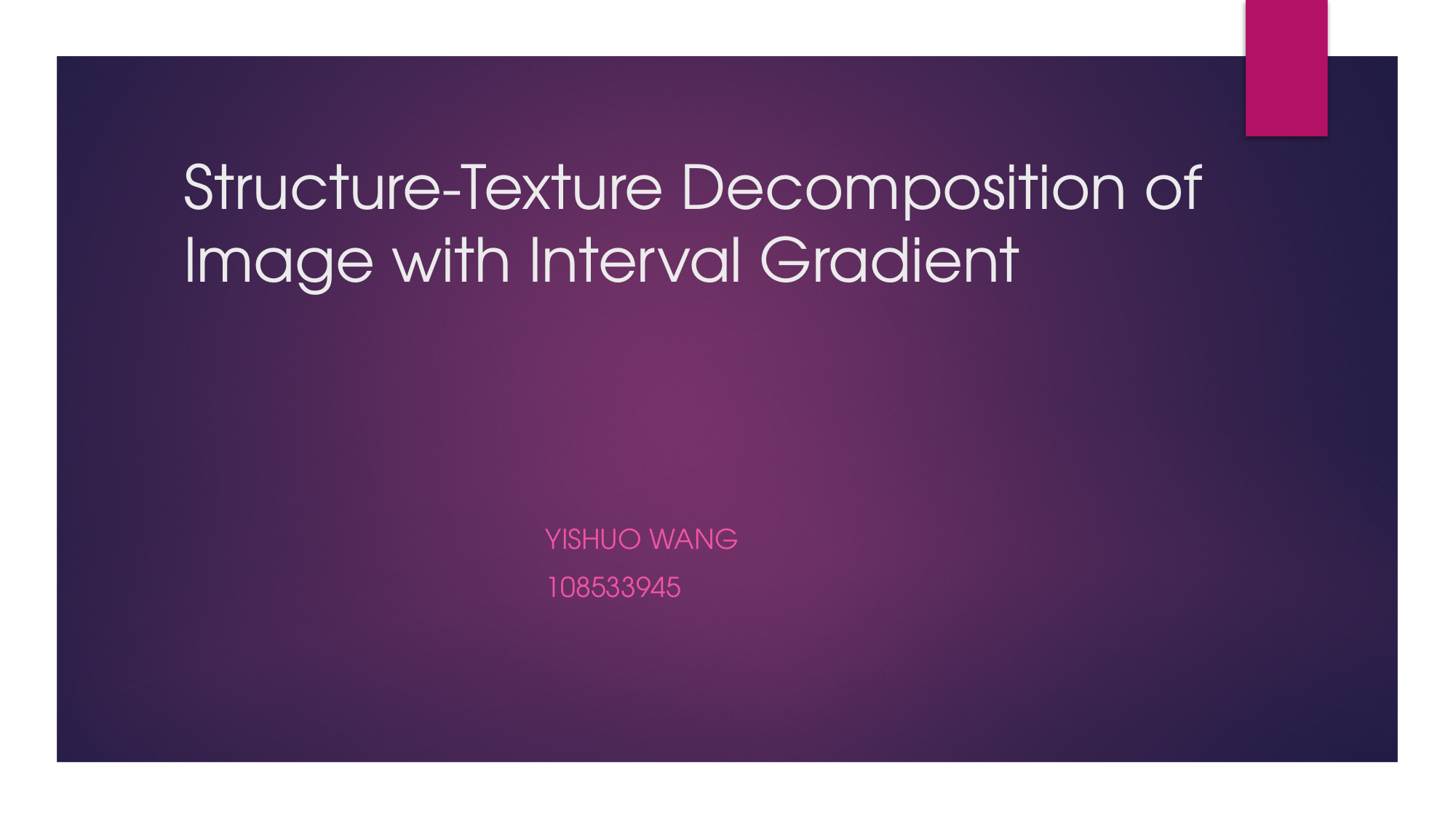

# Structure-Texture Decomposition of Image with Interval Gradient
Yishuo Wang
108533945